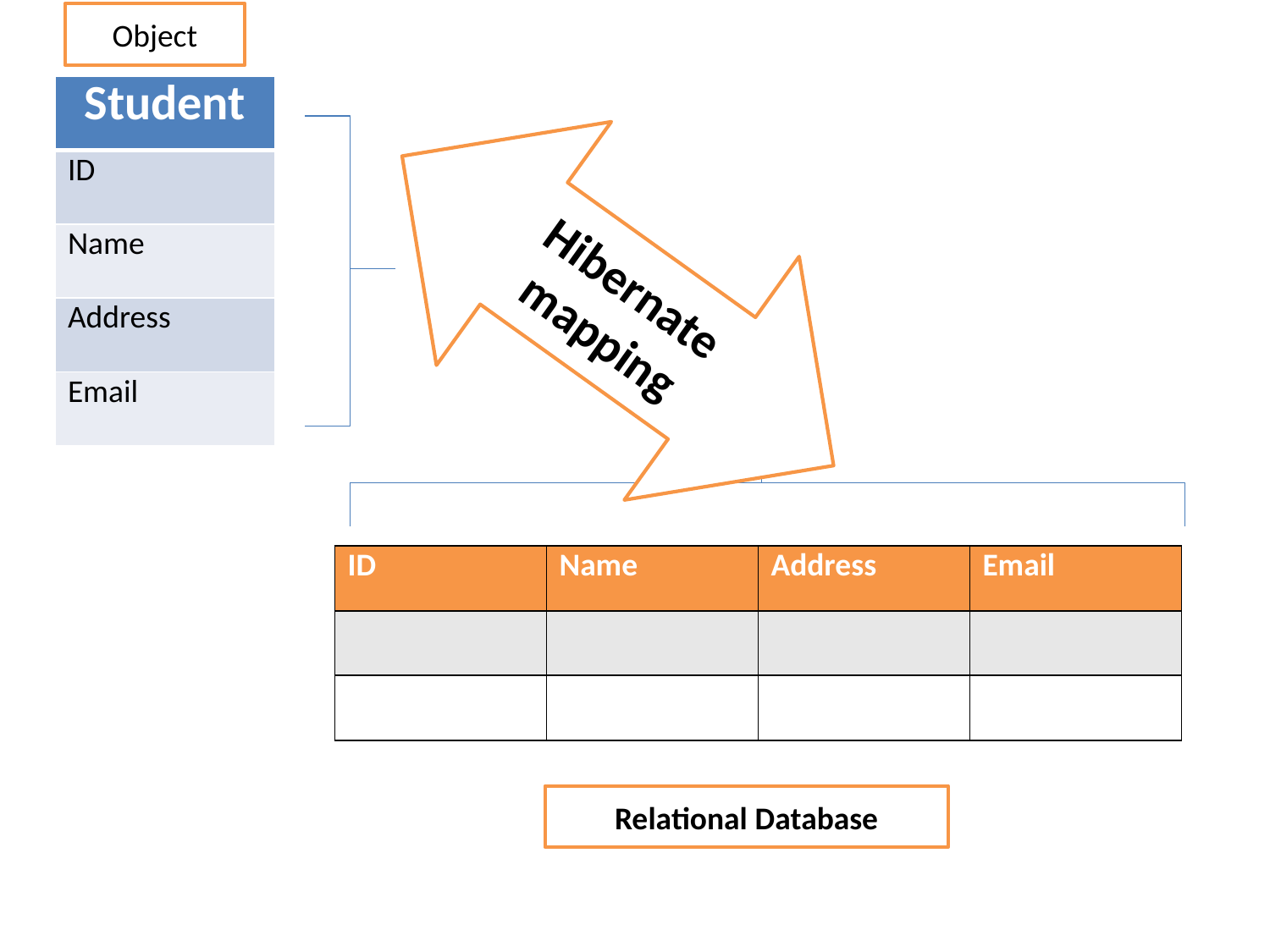

Object

| Student |
| --- |
| ID |
| Name |
| Address |
| Email |

Hibernate mapping
| ID | Name | Address | Email |
| --- | --- | --- | --- |
|  |  |  |  |
|  |  |  |  |
Relational Database